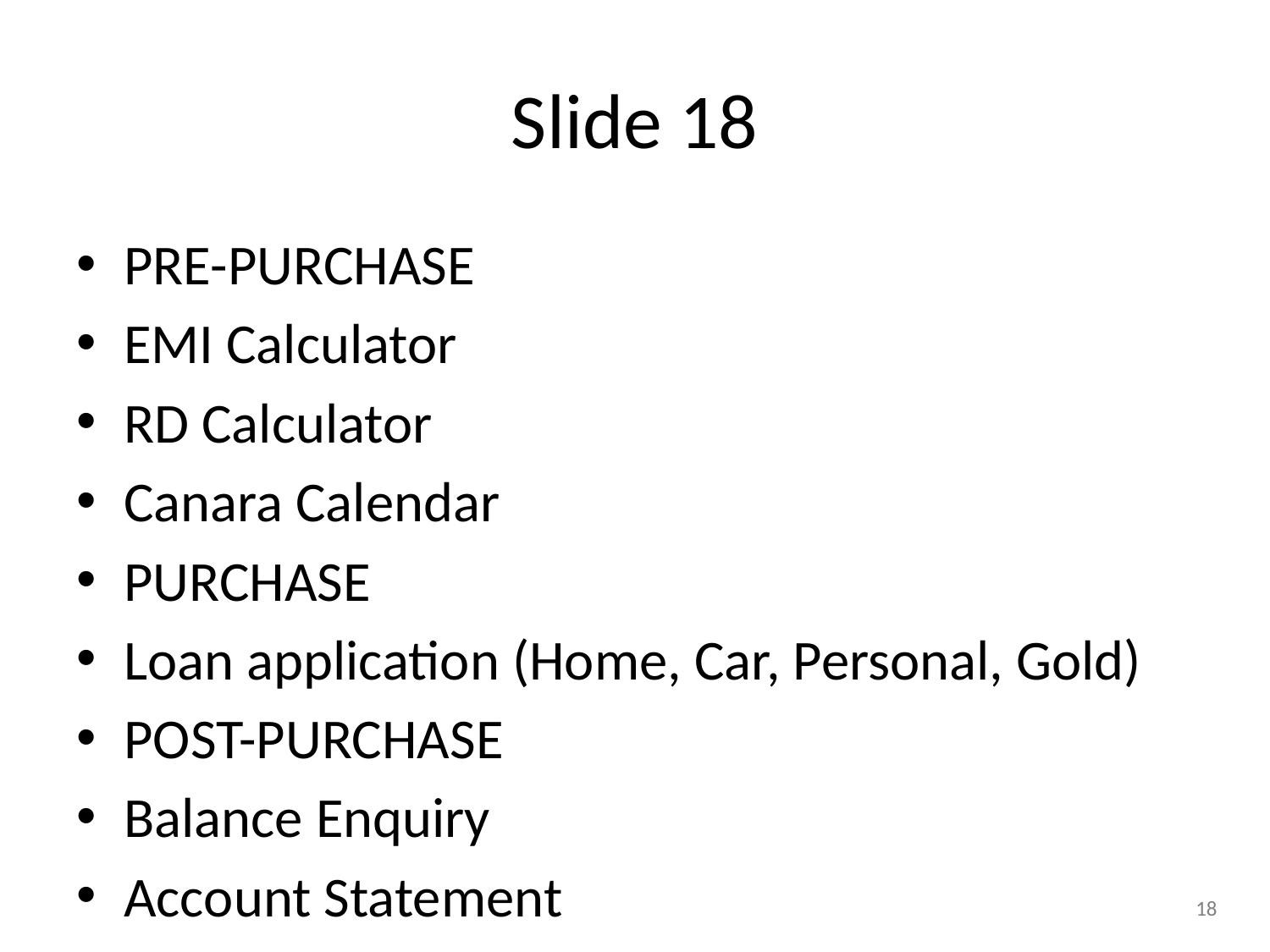

# Slide 18
PRE-PURCHASE
EMI Calculator
RD Calculator
Canara Calendar
PURCHASE
Loan application (Home, Car, Personal, Gold)
POST-PURCHASE
Balance Enquiry
Account Statement
15G/15H Form
Canara Bank becomes the first-public sector bank to launch WhatsApp WhatsApp & Chat Banking, goes multi-lingual to improve accessibility
73K
Interest in new product within 44 days of go live
3K
Daily new user acquisition
5K
Daily active users Achieved
‹#›
Confidential information
*AI powered
After going live on WhatsApp in Nov ‘23, the bank and subsequently added multilingual (Hindi) capabilities in 2024 using Azure Cloud translation services
Started with 8 essential banking services, the bot is now serves 20+ use cases, with 6 of them available on web chat
The bot uses Gupshup Gen AI platform with ChatGPT and is trained on public website and documents like bank products & services booklet, DC/CC user guide, DC/CC issuance policy etc.
18